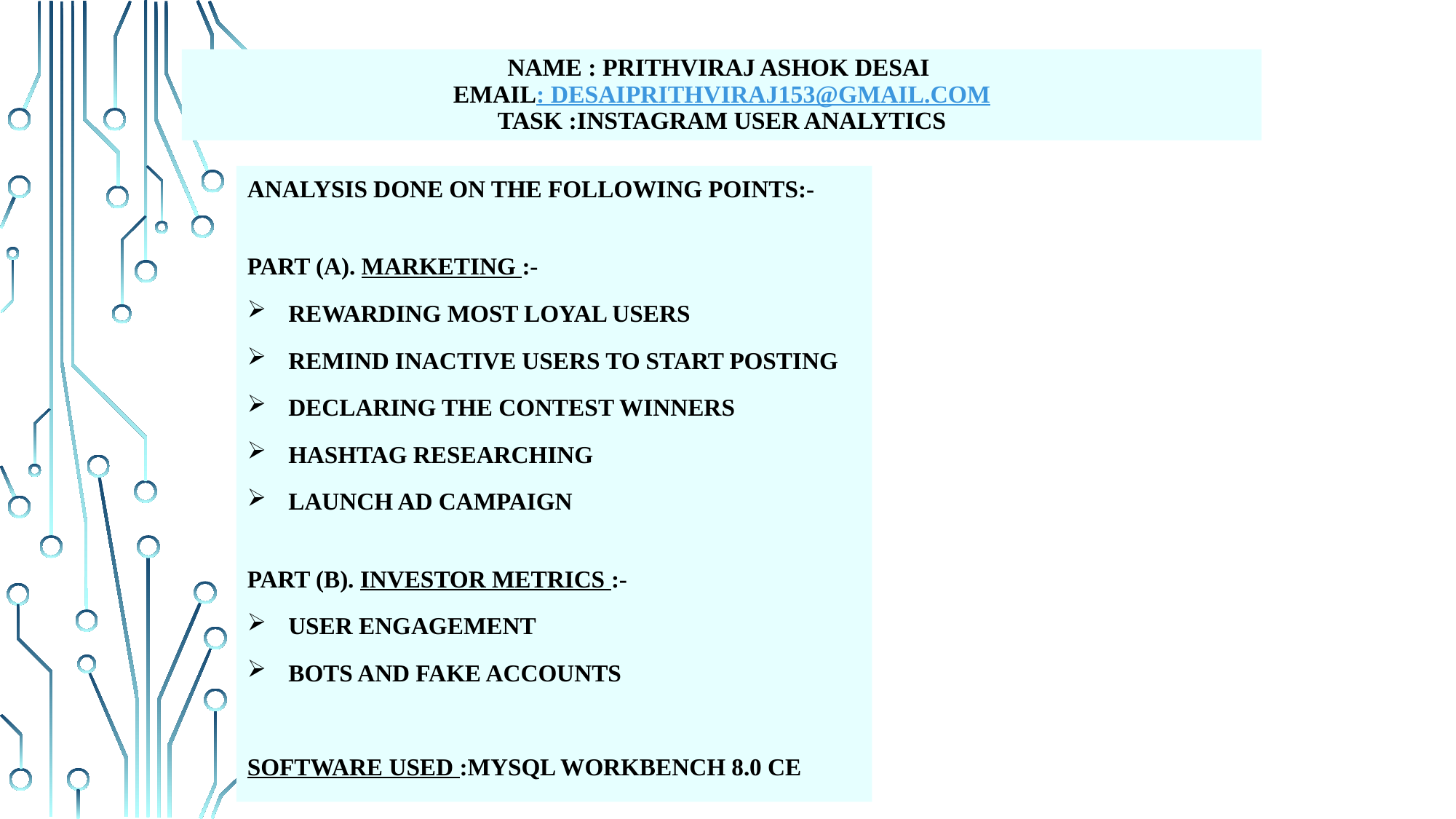

# Name : prithviraj ashok desai email: desaiprithviraj153@gmail.com task :Instagram user analytics
Analysis done on the following points:-
Part (A). Marketing :-
Rewarding Most Loyal Users
Remind Inactive Users to Start Posting
Declaring the contest winners
Hashtag Researching
Launch AD Campaign
Part (B). Investor Metrics :-
User Engagement
Bots and Fake Accounts

SOFTWARE USED :MYSQL WORKBENCH 8.0 CE